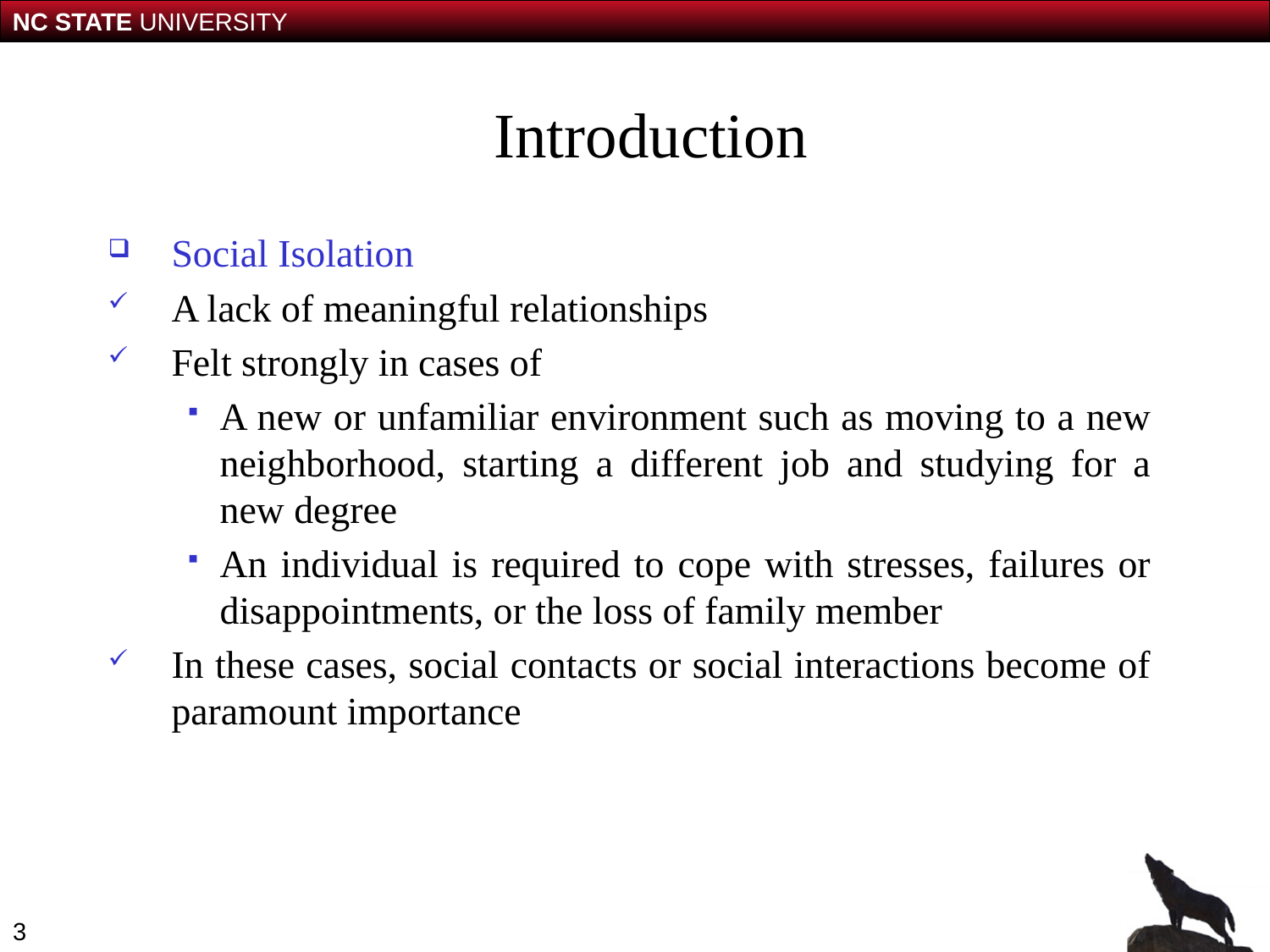

# Introduction
Social Isolation
A lack of meaningful relationships
Felt strongly in cases of
A new or unfamiliar environment such as moving to a new neighborhood, starting a different job and studying for a new degree
An individual is required to cope with stresses, failures or disappointments, or the loss of family member
In these cases, social contacts or social interactions become of paramount importance

3